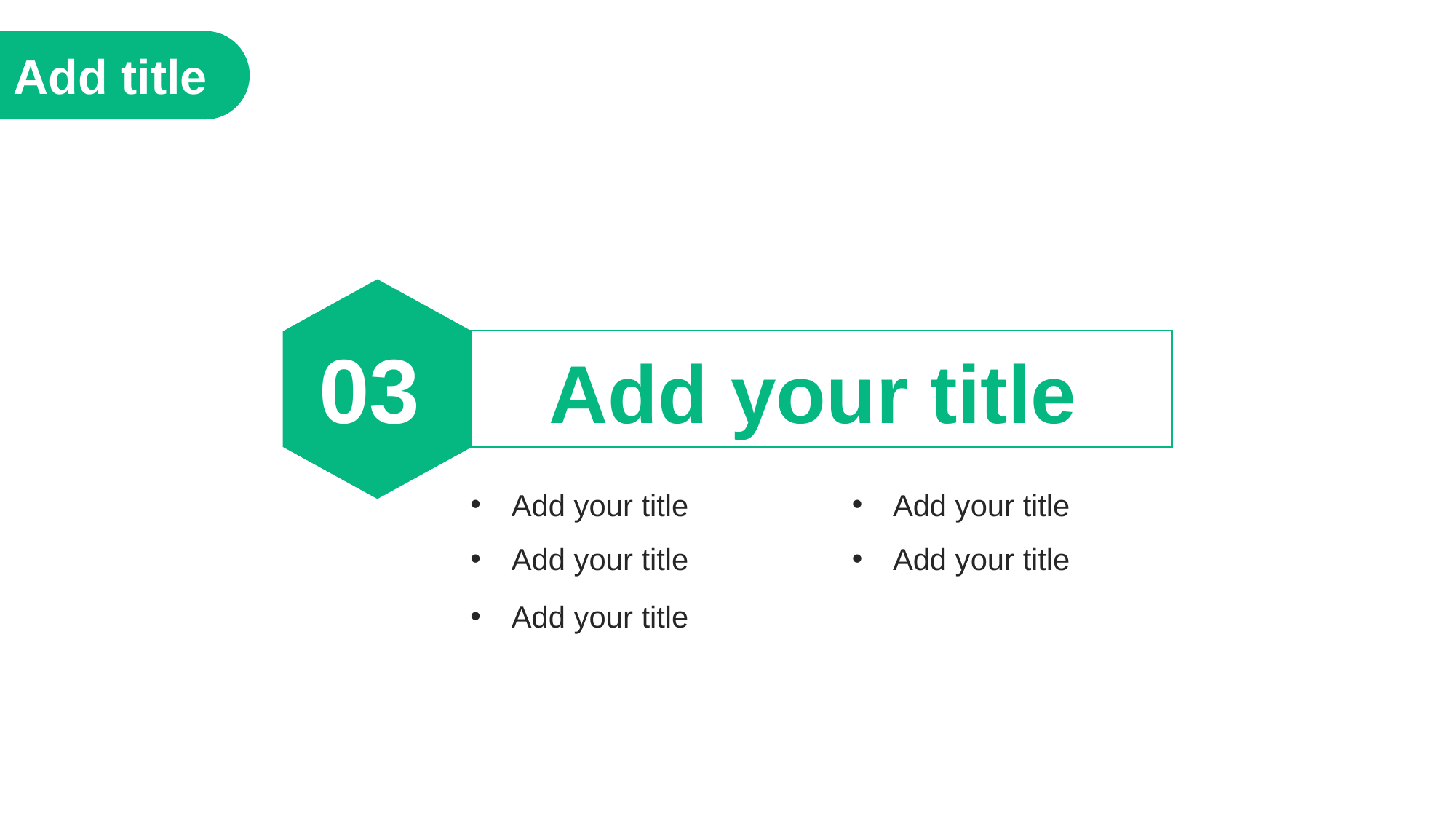

Add title

03

Add your title
Add your title
Add your title
Add your title
Add your title
Add your title